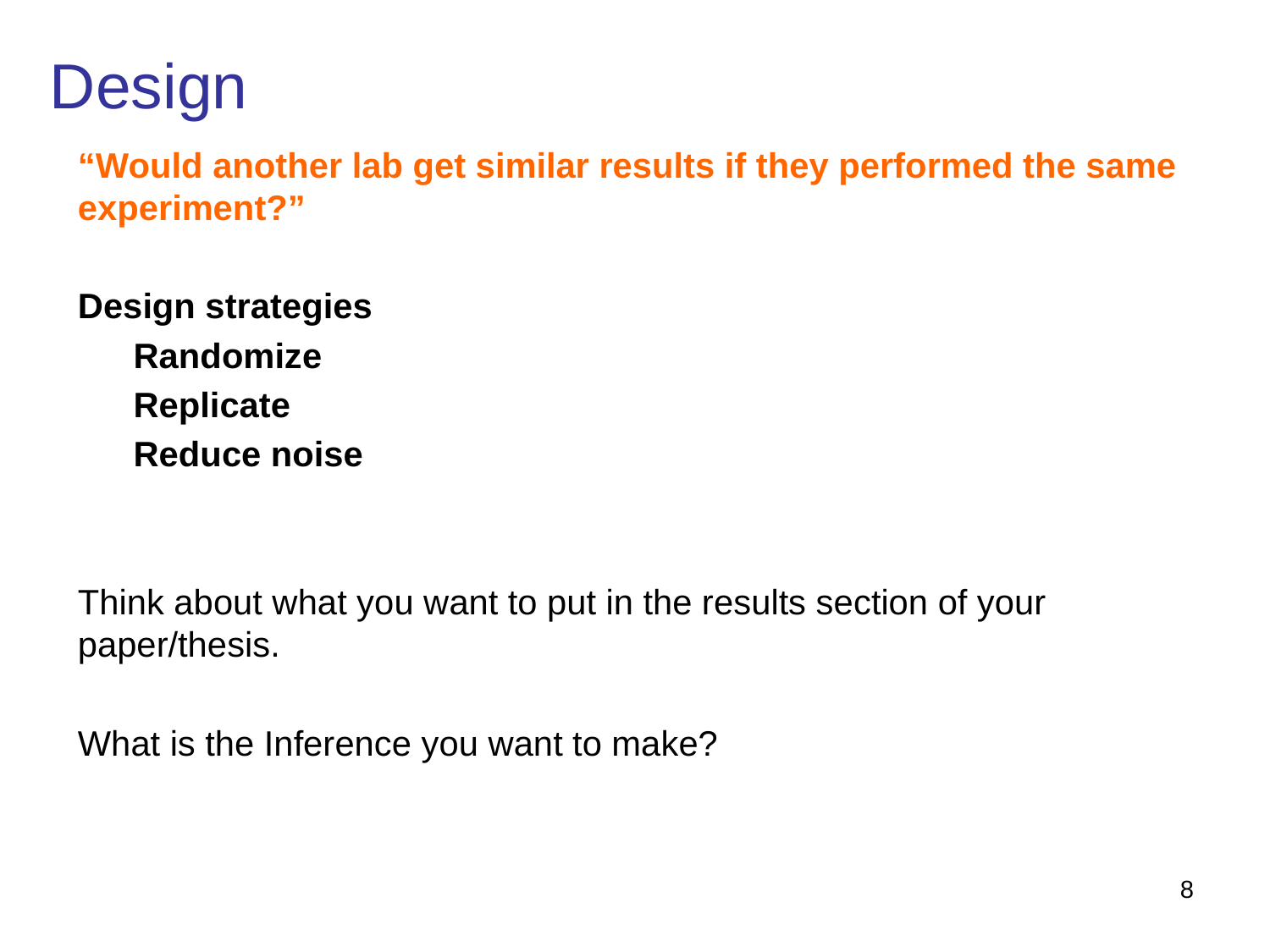

# Design
“Would another lab get similar results if they performed the same experiment?”

Design strategies
Randomize
Replicate
Reduce noise

Think about what you want to put in the results section of your paper/thesis.

What is the Inference you want to make?
8